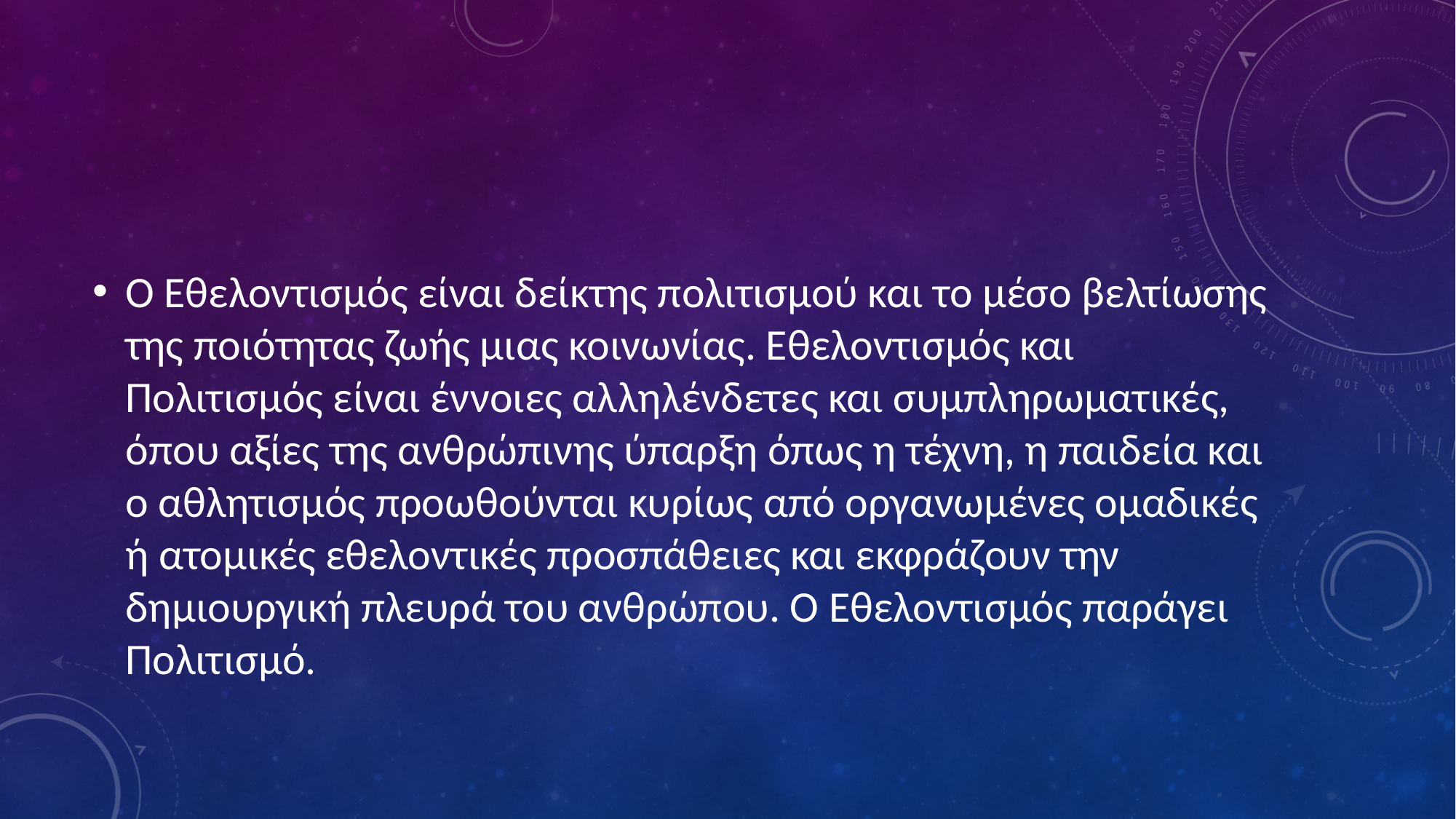

#
Ο Εθελοντισμός είναι δείκτης πολιτισμού και το μέσο βελτίωσης της ποιότητας ζωής μιας κοινωνίας. Εθελοντισμός και Πολιτισμός είναι έννοιες αλληλένδετες και συμπληρωματικές, όπου αξίες της ανθρώπινης ύπαρξη όπως η τέχνη, η παιδεία και ο αθλητισμός προωθούνται κυρίως από οργανωμένες ομαδικές ή ατομικές εθελοντικές προσπάθειες και εκφράζουν την δημιουργική πλευρά του ανθρώπου. Ο Εθελοντισμός παράγει Πολιτισμό.